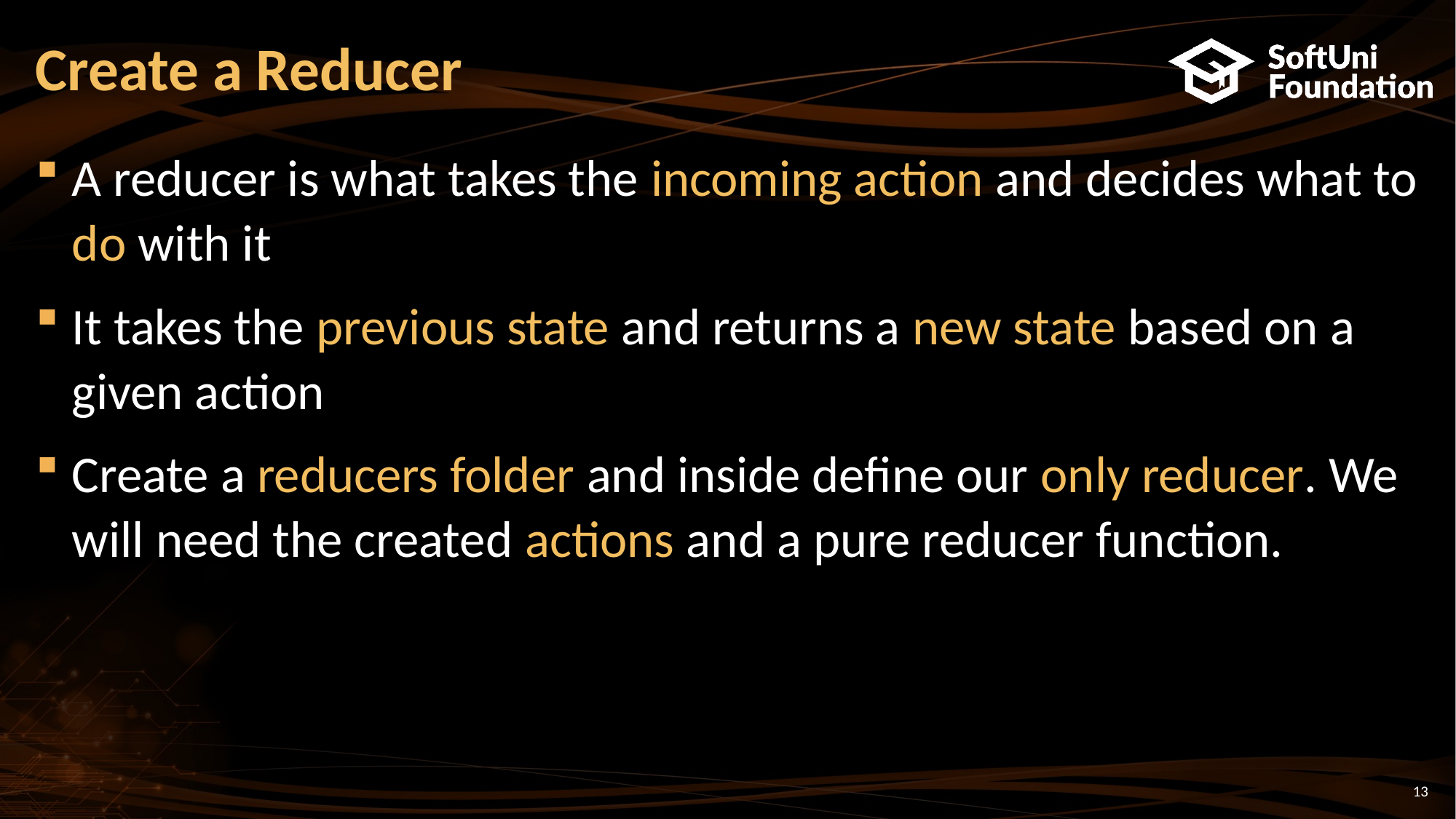

# Create a Reducer
A reducer is what takes the incoming action and decides what to do with it
It takes the previous state and returns a new state based on a given action
Create a reducers folder and inside define our only reducer. We will need the created actions and a pure reducer function.
13